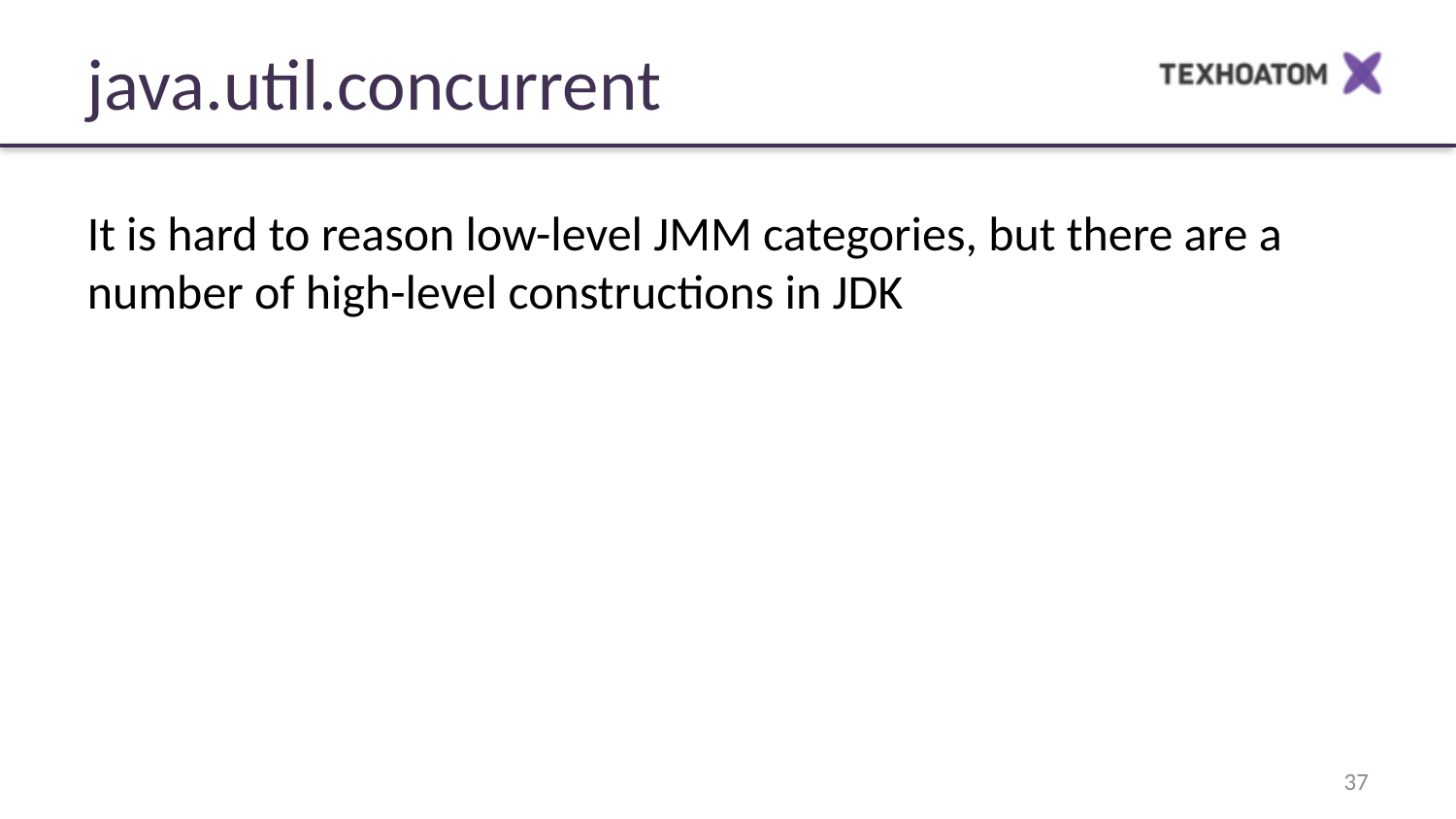

java.util.concurrent
It is hard to reason low-level JMM categories, but there are a number of high-level constructions in JDK

37